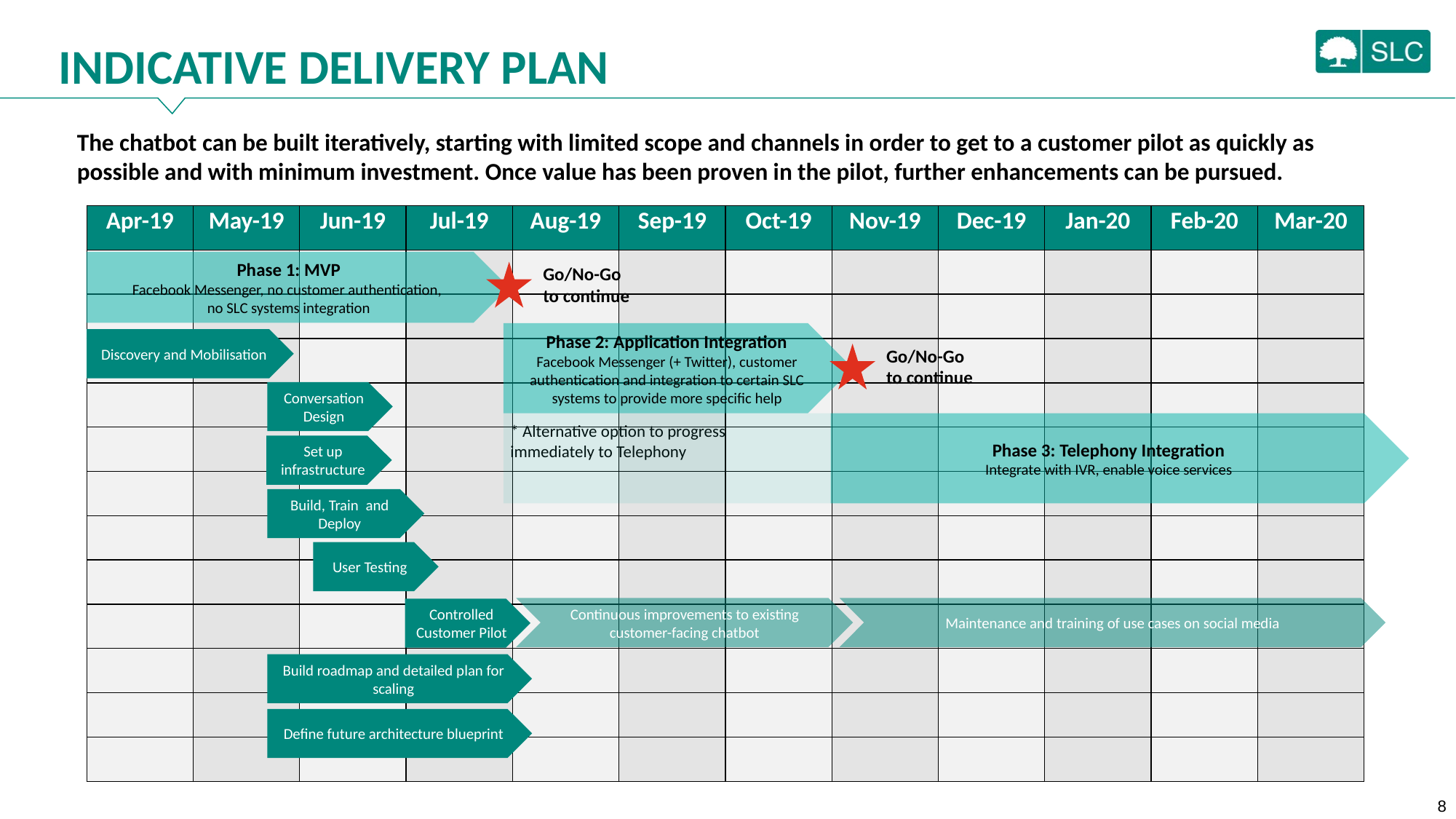

INDICATIVE DELIVERY PLAN
The chatbot can be built iteratively, starting with limited scope and channels in order to get to a customer pilot as quickly as possible and with minimum investment. Once value has been proven in the pilot, further enhancements can be pursued.
| Apr-19 | May-19 | Jun-19 | Jul-19 | Aug-19 | Sep-19 | Oct-19 | Nov-19 | Dec-19 | Jan-20 | Feb-20 | Mar-20 |
| --- | --- | --- | --- | --- | --- | --- | --- | --- | --- | --- | --- |
|  |  |  |  |  |  |  |  |  |  |  |  |
|  |  |  |  |  |  |  |  |  |  |  |  |
|  |  |  |  |  |  |  |  |  |  |  |  |
|  |  |  |  |  |  |  |  |  |  |  |  |
|  |  |  |  |  |  |  |  |  |  |  |  |
|  |  |  |  |  |  |  |  |  |  |  |  |
|  |  |  |  |  |  |  |  |  |  |  |  |
|  |  |  |  |  |  |  |  |  |  |  |  |
|  |  |  |  |  |  |  |  |  |  |  |  |
|  |  |  |  |  |  |  |  |  |  |  |  |
|  |  |  |  |  |  |  |  |  |  |  |  |
|  |  |  |  |  |  |  |  |  |  |  |  |
Phase 1: MVP
Facebook Messenger, no customer authentication,
no SLC systems integration
Go/No-Go
to continue

Phase 2: Application Integration
Facebook Messenger (+ Twitter), customer authentication and integration to certain SLC systems to provide more specific help
Discovery and Mobilisation
Go/No-Go
to continue

Conversation Design

Phase 3: Telephony Integration
Integrate with IVR, enable voice services
* Alternative option to progress immediately to Telephony
Set up infrastructure
Build, Train  and Deploy
User Testing
Continuous improvements to existing customer-facing chatbot
Maintenance and training of use cases on social media
Controlled Customer Pilot
Build roadmap and detailed plan for scaling
Define future architecture blueprint
8